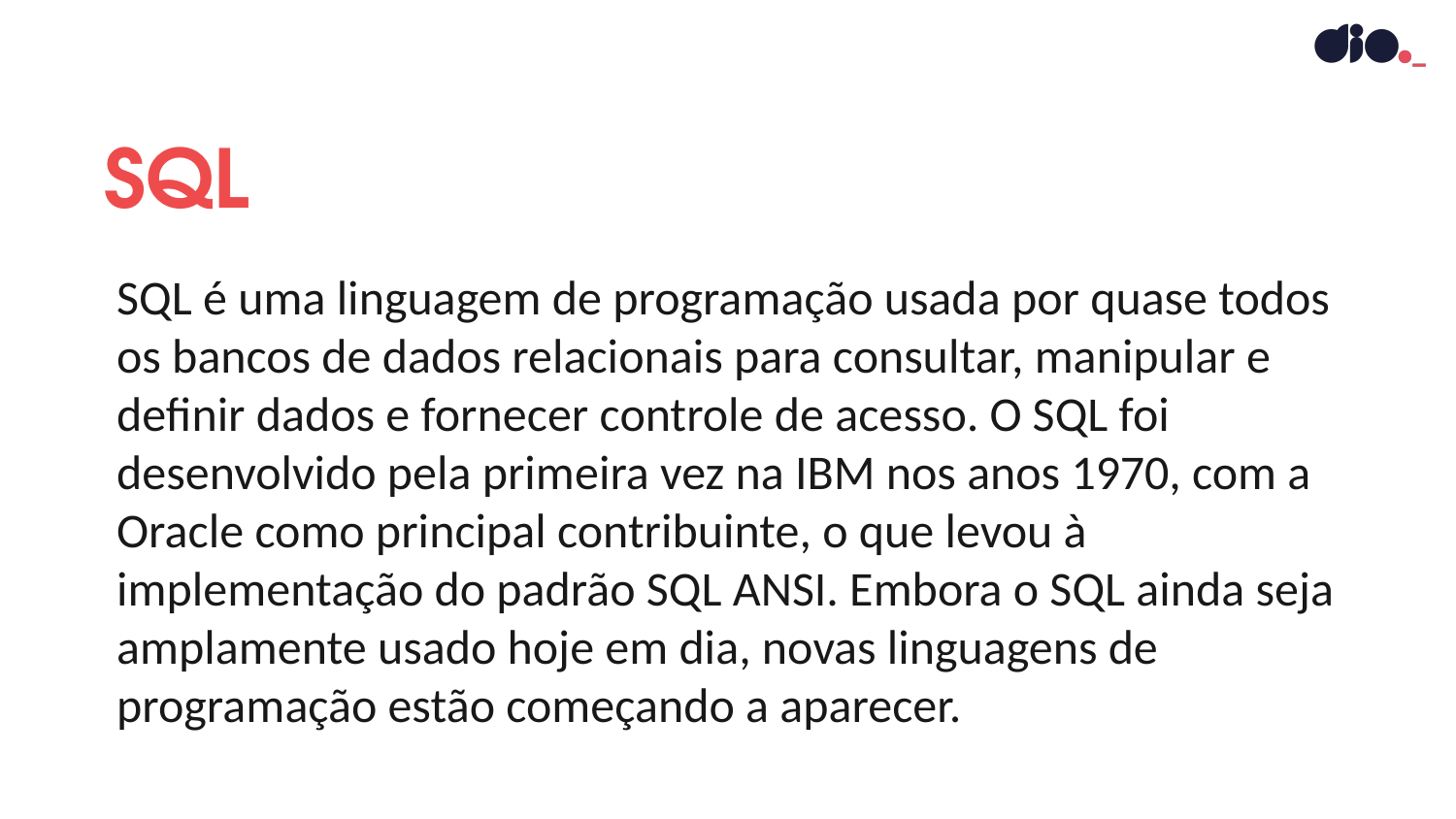

SQL
SQL é uma linguagem de programação usada por quase todos os bancos de dados relacionais para consultar, manipular e definir dados e fornecer controle de acesso. O SQL foi desenvolvido pela primeira vez na IBM nos anos 1970, com a Oracle como principal contribuinte, o que levou à implementação do padrão SQL ANSI. Embora o SQL ainda seja amplamente usado hoje em dia, novas linguagens de programação estão começando a aparecer.